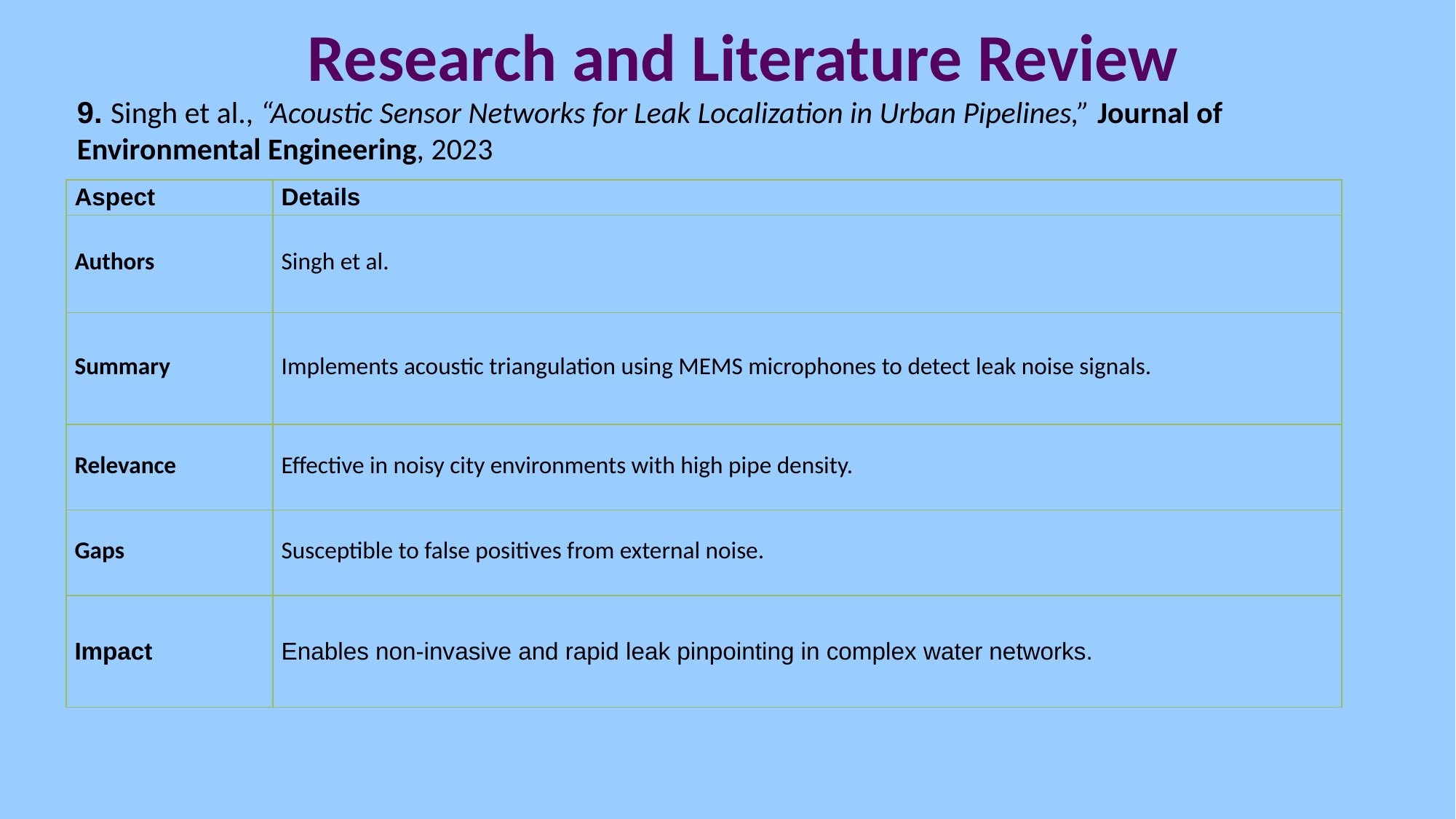

# Research and Literature Review
9. Singh et al., “Acoustic Sensor Networks for Leak Localization in Urban Pipelines,” Journal of Environmental Engineering, 2023
| Aspect | Details |
| --- | --- |
| Authors | Singh et al. |
| Summary | Implements acoustic triangulation using MEMS microphones to detect leak noise signals. |
| Relevance | Effective in noisy city environments with high pipe density. |
| Gaps | Susceptible to false positives from external noise. |
| Impact | Enables non-invasive and rapid leak pinpointing in complex water networks. |